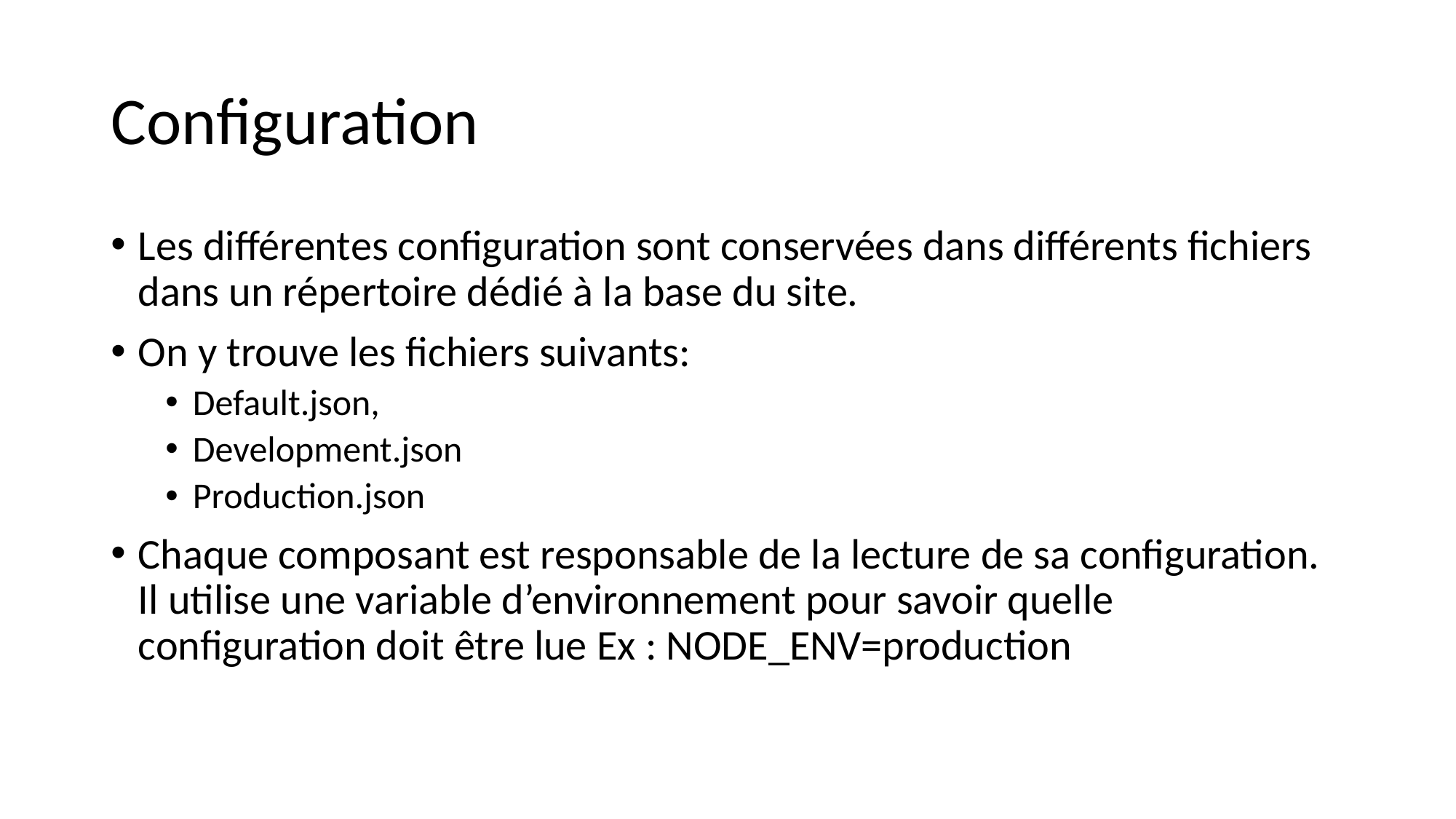

# Configuration
Les différentes configuration sont conservées dans différents fichiers dans un répertoire dédié à la base du site.
On y trouve les fichiers suivants:
Default.json,
Development.json
Production.json
Chaque composant est responsable de la lecture de sa configuration. Il utilise une variable d’environnement pour savoir quelle configuration doit être lue Ex : NODE_ENV=production